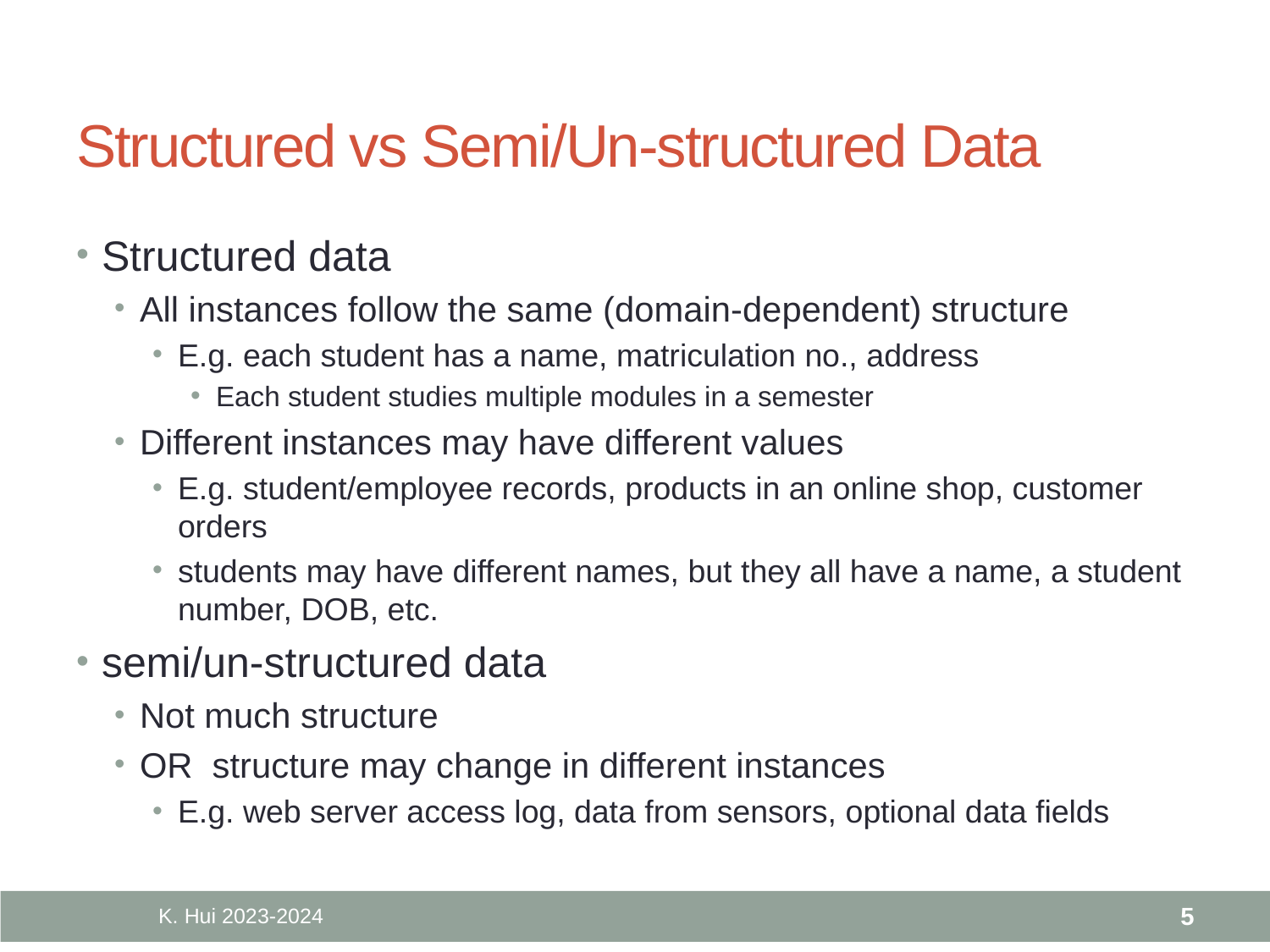

# Structured vs Semi/Un-structured Data
Structured data
All instances follow the same (domain-dependent) structure
E.g. each student has a name, matriculation no., address
Each student studies multiple modules in a semester
Different instances may have different values
E.g. student/employee records, products in an online shop, customer orders
students may have different names, but they all have a name, a student number, DOB, etc.
semi/un-structured data
Not much structure
OR  structure may change in different instances
E.g. web server access log, data from sensors, optional data fields
K. Hui 2023-2024
5